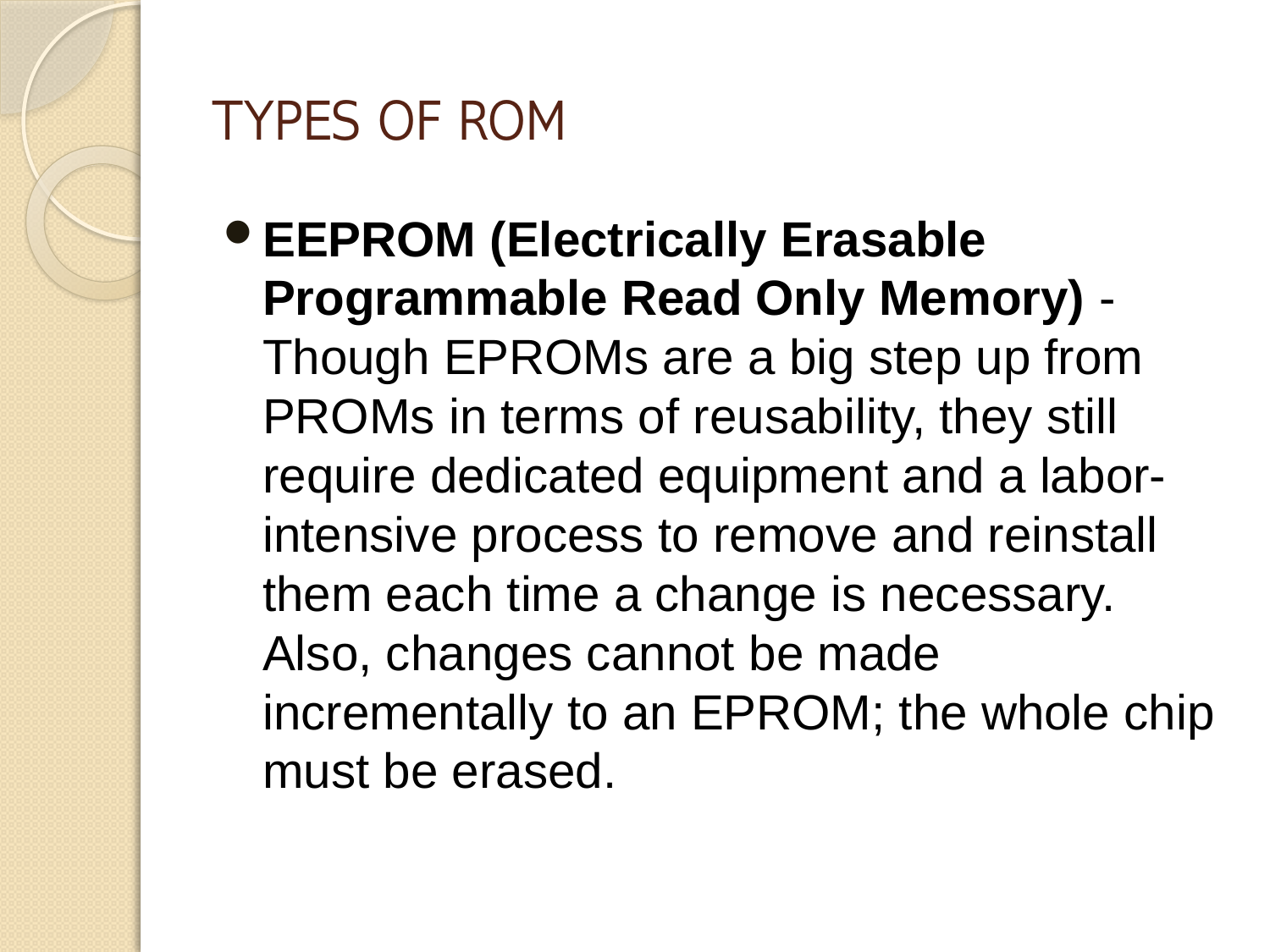

# Types of ROM
EEPROM (Electrically Erasable Programmable Read Only Memory) - Though EPROMs are a big step up from PROMs in terms of reusability, they still require dedicated equipment and a labor-intensive process to remove and reinstall them each time a change is necessary. Also, changes cannot be made incrementally to an EPROM; the whole chip must be erased.